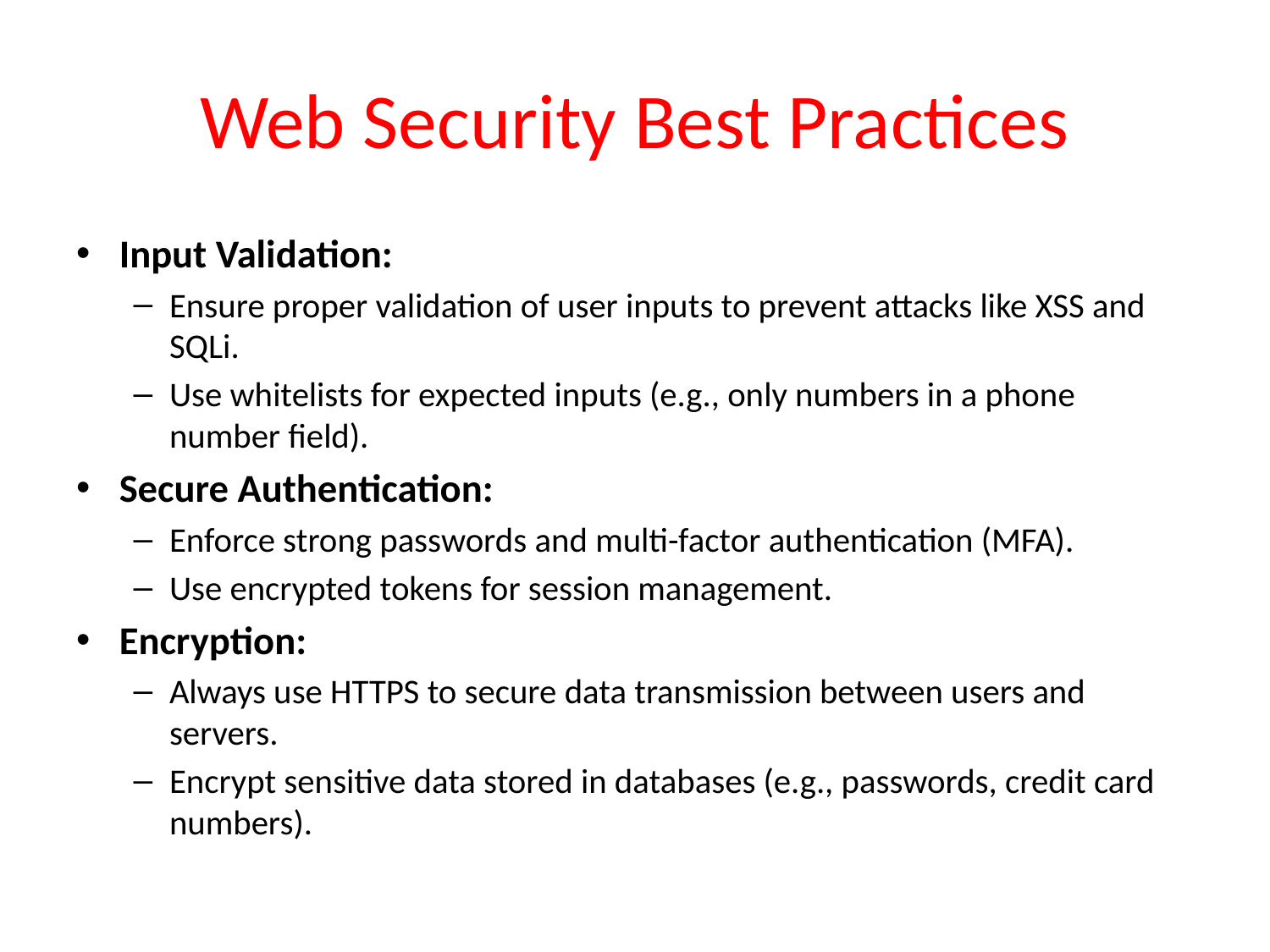

# Web Security Best Practices
Input Validation:
Ensure proper validation of user inputs to prevent attacks like XSS and SQLi.
Use whitelists for expected inputs (e.g., only numbers in a phone number field).
Secure Authentication:
Enforce strong passwords and multi-factor authentication (MFA).
Use encrypted tokens for session management.
Encryption:
Always use HTTPS to secure data transmission between users and servers.
Encrypt sensitive data stored in databases (e.g., passwords, credit card numbers).